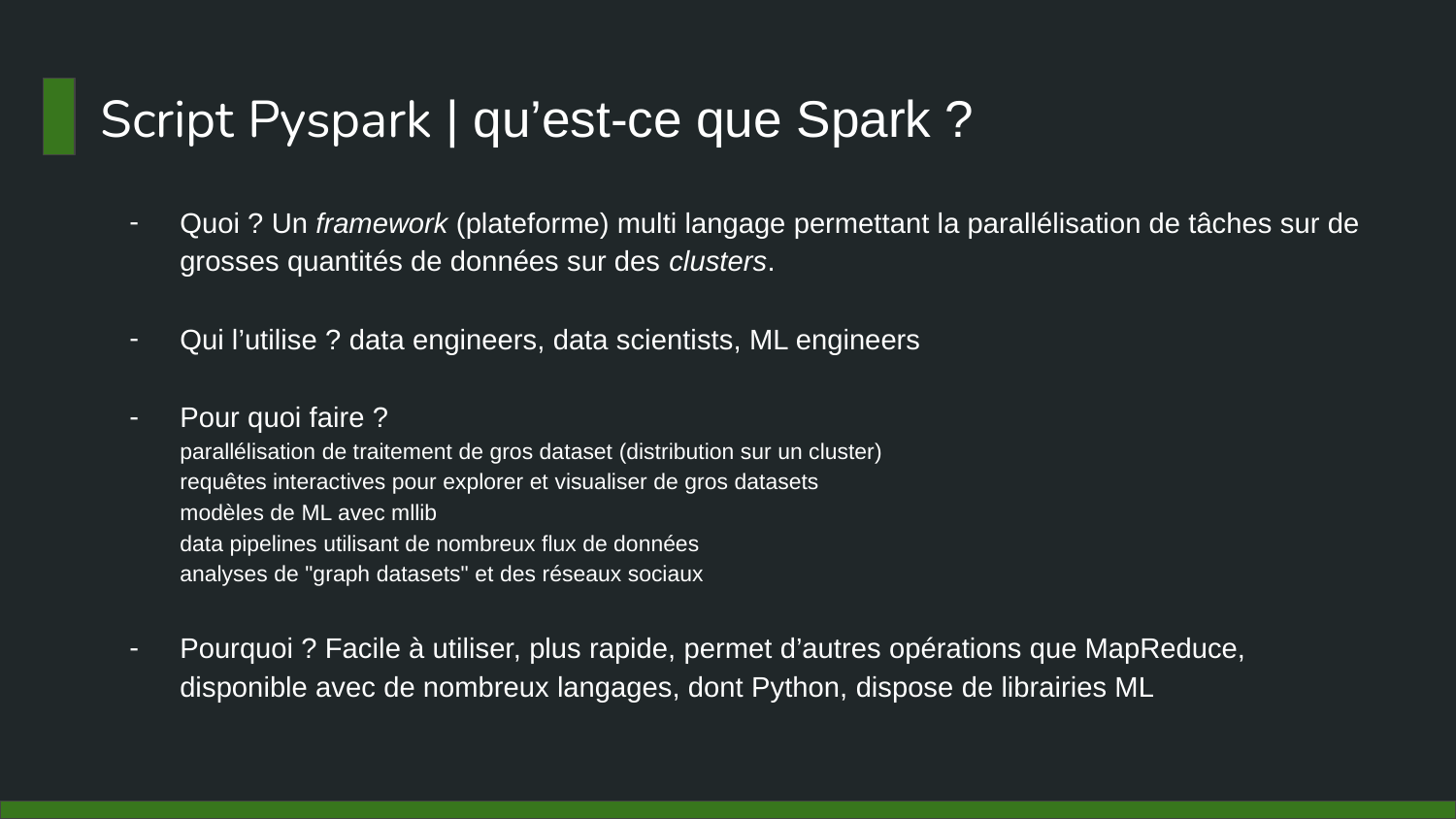

# Script Pyspark | qu’est-ce que Spark ?

Quoi ? Un framework (plateforme) multi langage permettant la parallélisation de tâches sur de grosses quantités de données sur des clusters.

Qui l’utilise ? data engineers, data scientists, ML engineers

Pour quoi faire ?
parallélisation de traitement de gros dataset (distribution sur un cluster)
requêtes interactives pour explorer et visualiser de gros datasets
modèles de ML avec mllib
data pipelines utilisant de nombreux flux de données
analyses de "graph datasets" et des réseaux sociaux

Pourquoi ? Facile à utiliser, plus rapide, permet d’autres opérations que MapReduce, disponible avec de nombreux langages, dont Python, dispose de librairies ML